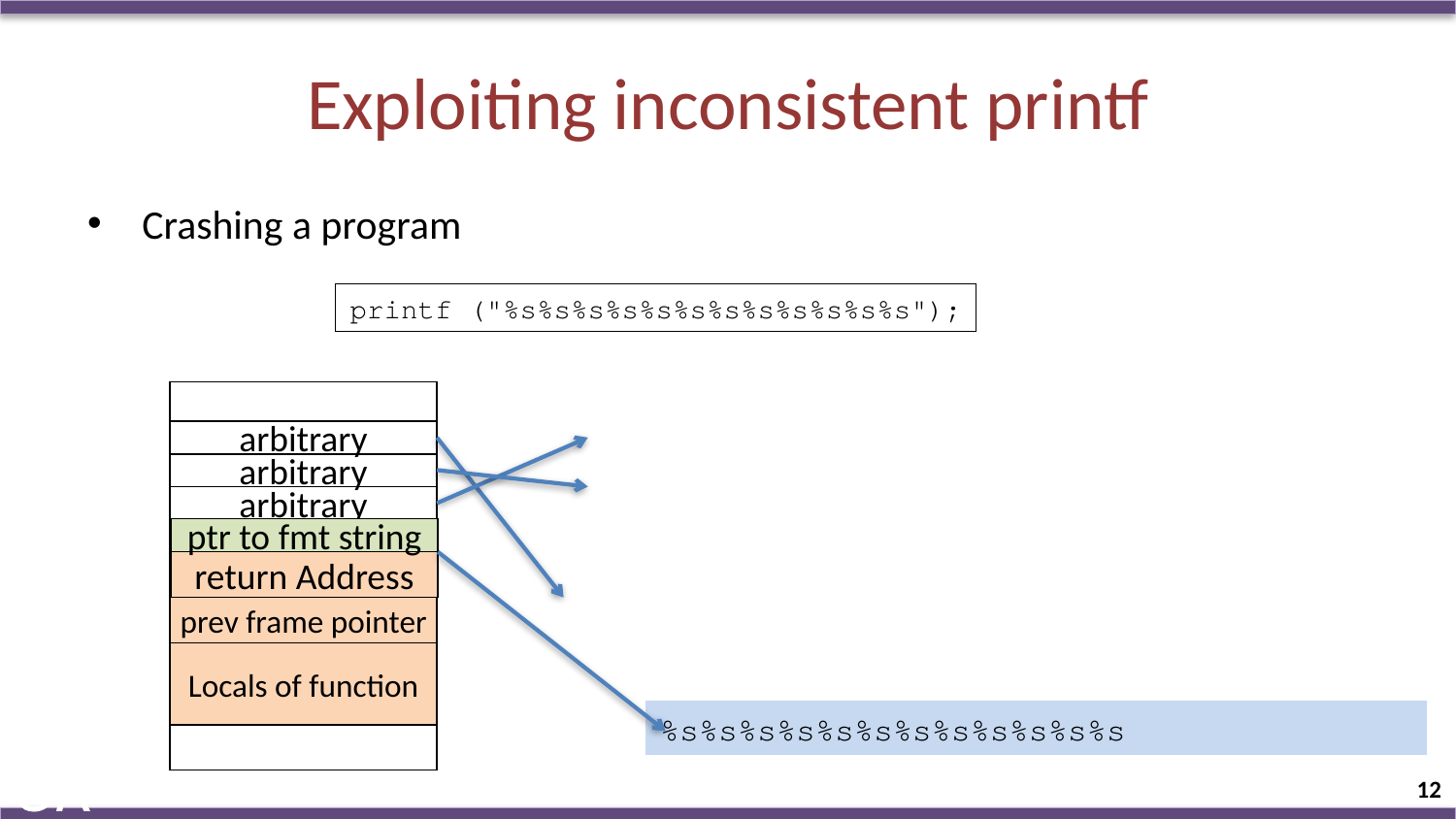

# Exploiting inconsistent printf
Crashing a program

printf ("%s%s%s%s%s%s%s%s%s%s%s%s");

arbitrary
arbitrary
arbitrary
ptr to fmt string
return Address
prev frame pointer
Locals of function
%s%s%s%s%s%s%s%s%s%s%s%s
12